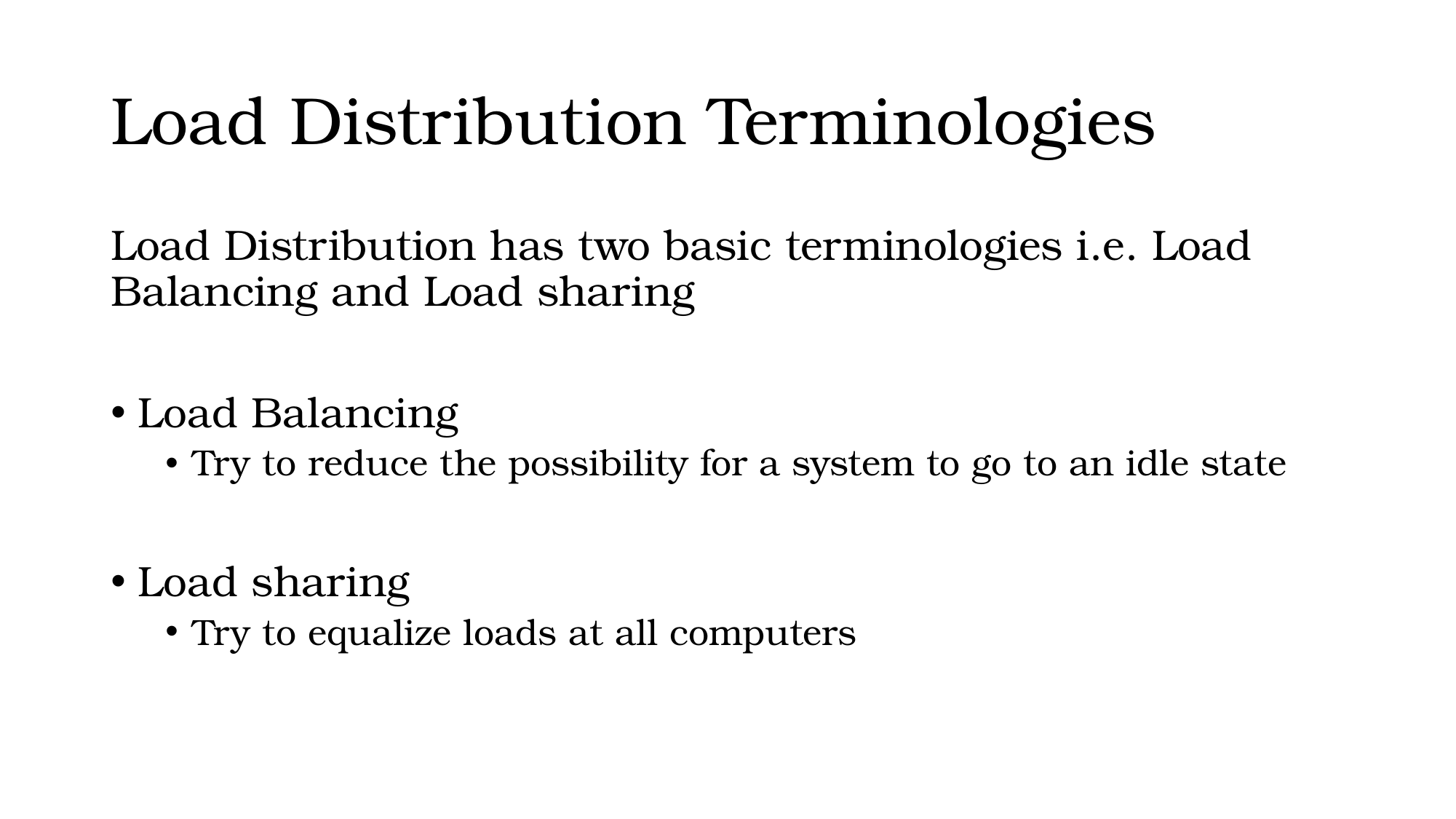

# Load Distribution Terminologies
Load Distribution has two basic terminologies i.e. Load Balancing and Load sharing

Load Balancing
Try to reduce the possibility for a system to go to an idle state

Load sharing
Try to equalize loads at all computers